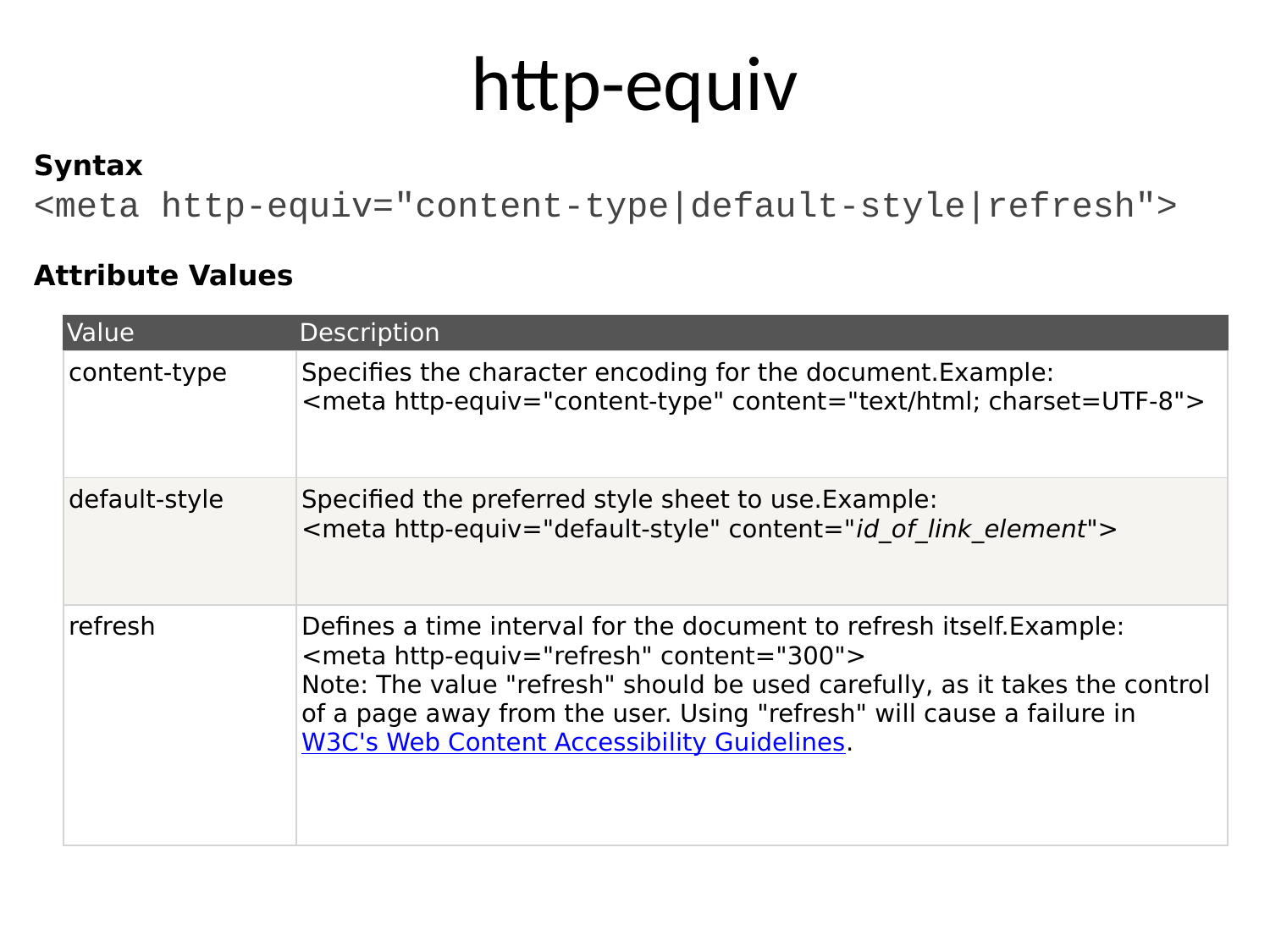

# http-equiv
Syntax
<meta http-equiv="content-type|default-style|refresh">

Attribute Values

| Value | Description |
| --- | --- |
| content-type | Specifies the character encoding for the document.Example: <meta http-equiv="content-type" content="text/html; charset=UTF-8"> |
| default-style | Specified the preferred style sheet to use.Example: <meta http-equiv="default-style" content="id\_of\_link\_element"> |
| refresh | Defines a time interval for the document to refresh itself.Example: <meta http-equiv="refresh" content="300"> Note: The value "refresh" should be used carefully, as it takes the control of a page away from the user. Using "refresh" will cause a failure in W3C's Web Content Accessibility Guidelines. |